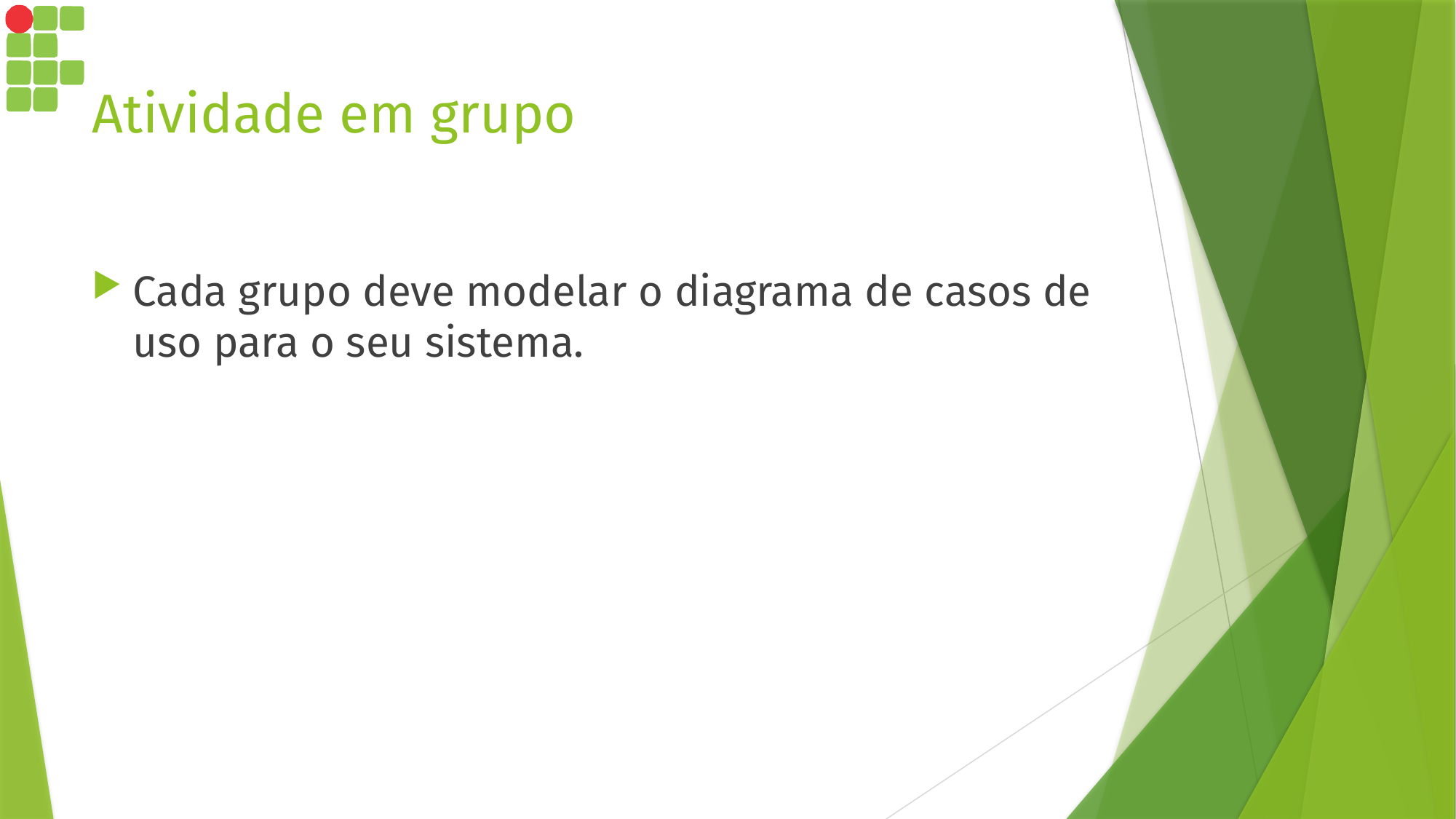

# Atividade em grupo
Cada grupo deve modelar o diagrama de casos de uso para o seu sistema.